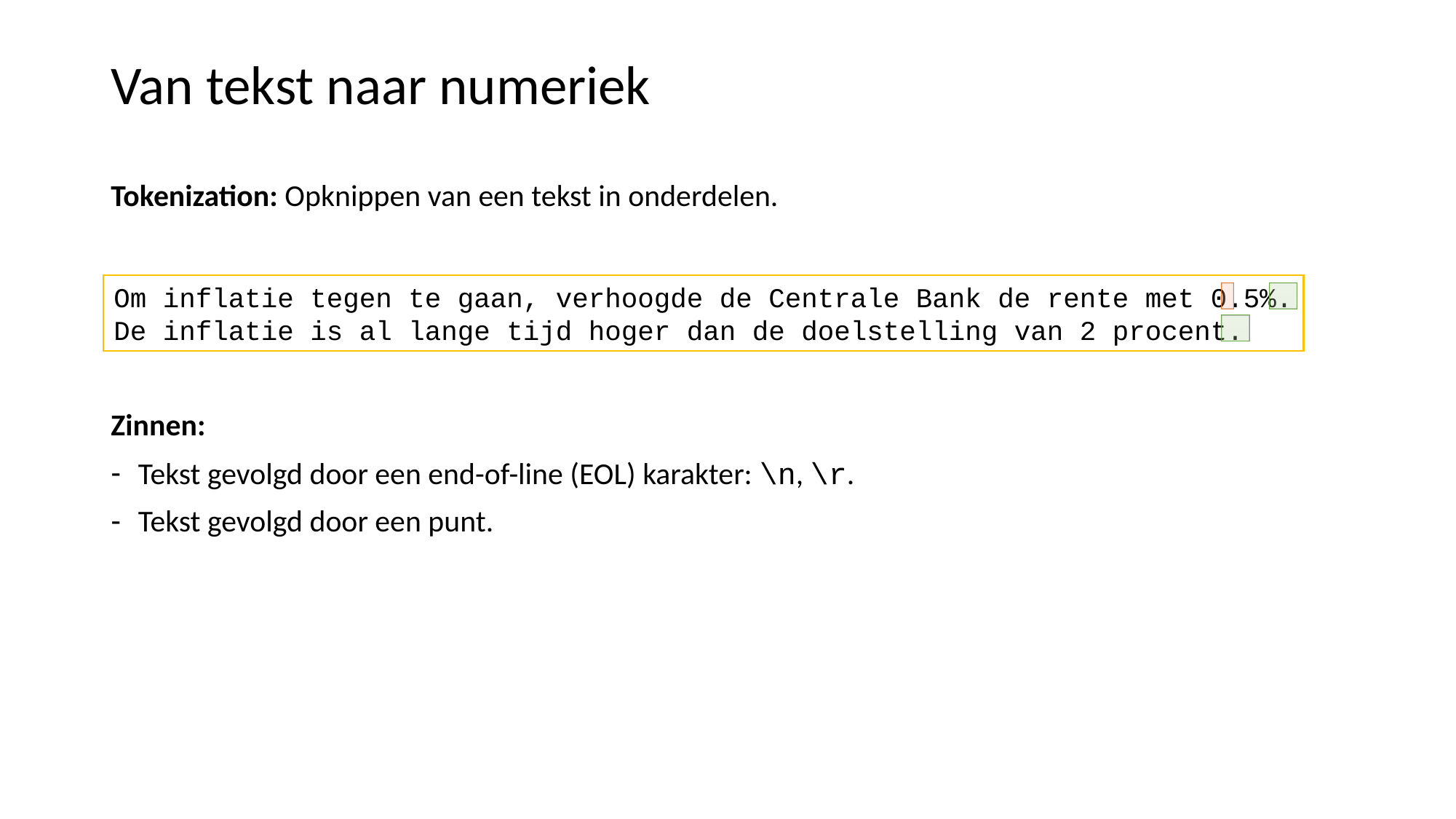

# Van tekst naar numeriek
Tokenization: Opknippen van een tekst in onderdelen.
Om inflatie tegen te gaan, verhoogde de Centrale Bank de rente met 0.5%.
De inflatie is al lange tijd hoger dan de doelstelling van 2 procent.

Zinnen:
Tekst gevolgd door een end-of-line (EOL) karakter: \n, \r.
Tekst gevolgd door een punt.